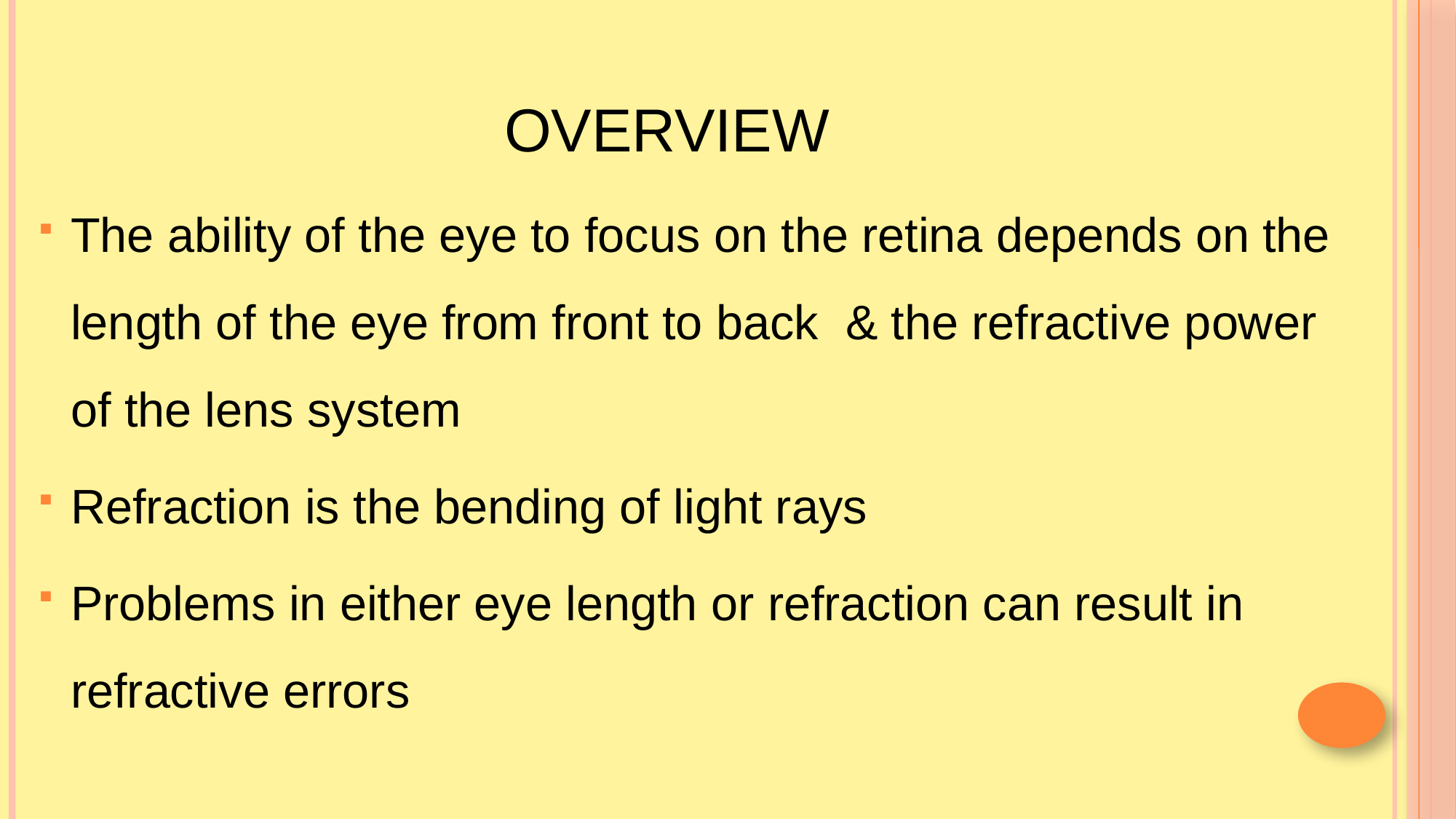

# OVERVIEW
The ability of the eye to focus on the retina depends on the length of the eye from front to back  & the refractive power of the lens system
Refraction is the bending of light rays
Problems in either eye length or refraction can result in refractive errors